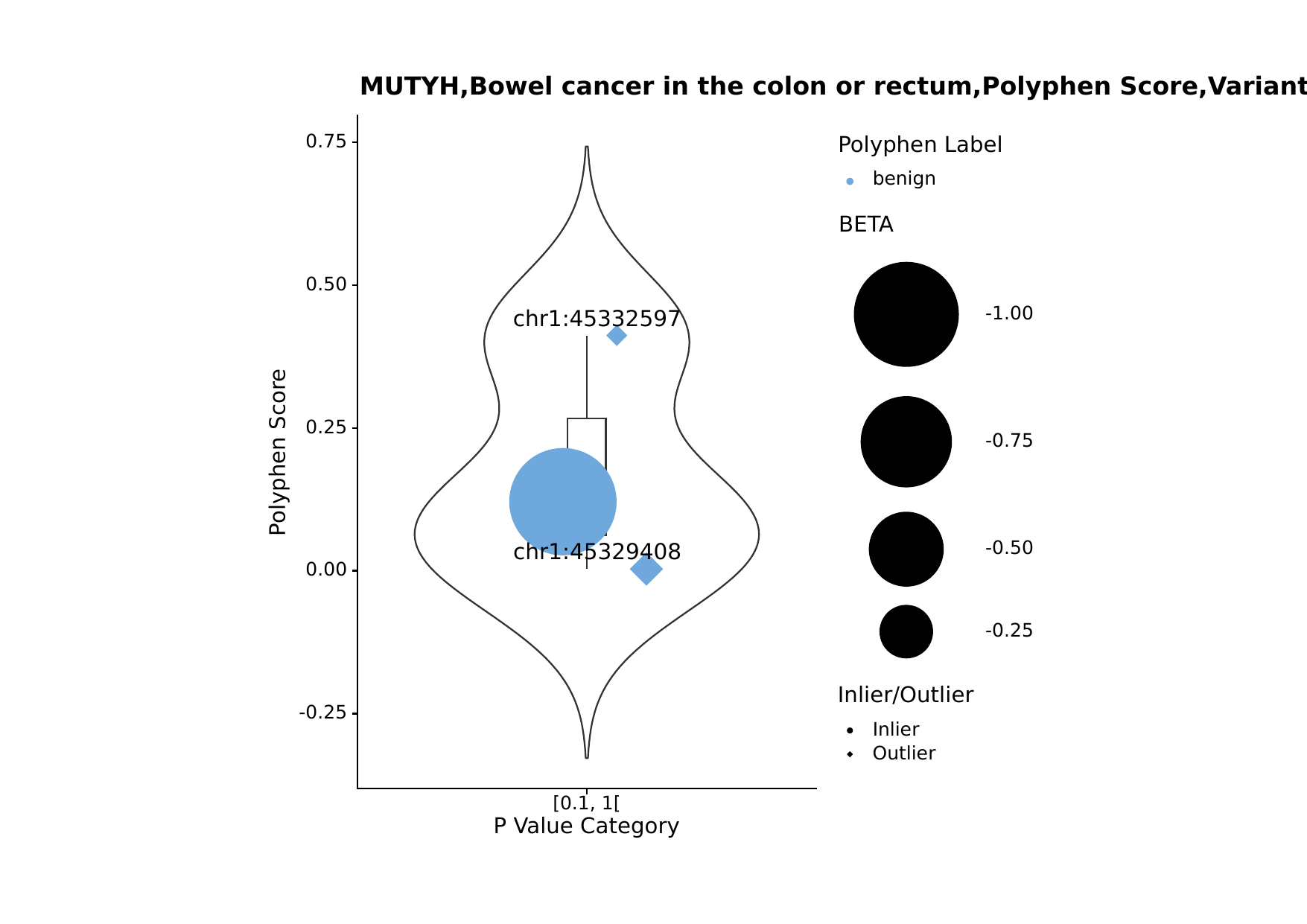

MUTYH,Bowel cancer in the colon or rectum,Polyphen Score,Variants by P Value Category

0.75
Polyphen Label

benign

BETA

0.50

-1.00
chr1:45332597

0.25

-0.75
Polyphen Score

-0.50
chr1:45329408

0.00

-0.25
Inlier/Outlier
-0.25

Inlier

Outlier

[0.1, 1[
P Value Category